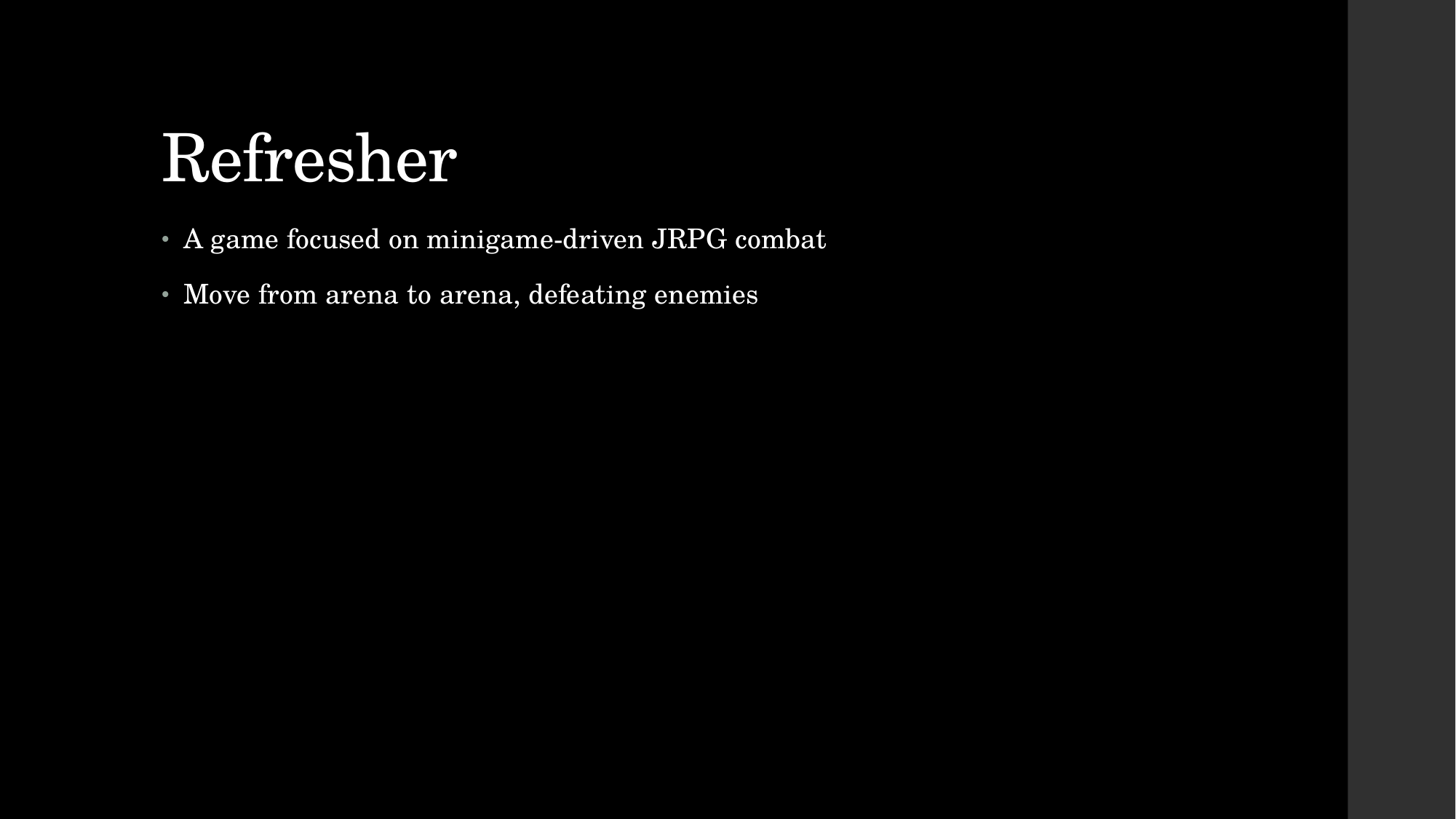

# Refresher
A game focused on minigame-driven JRPG combat
Move from arena to arena, defeating enemies